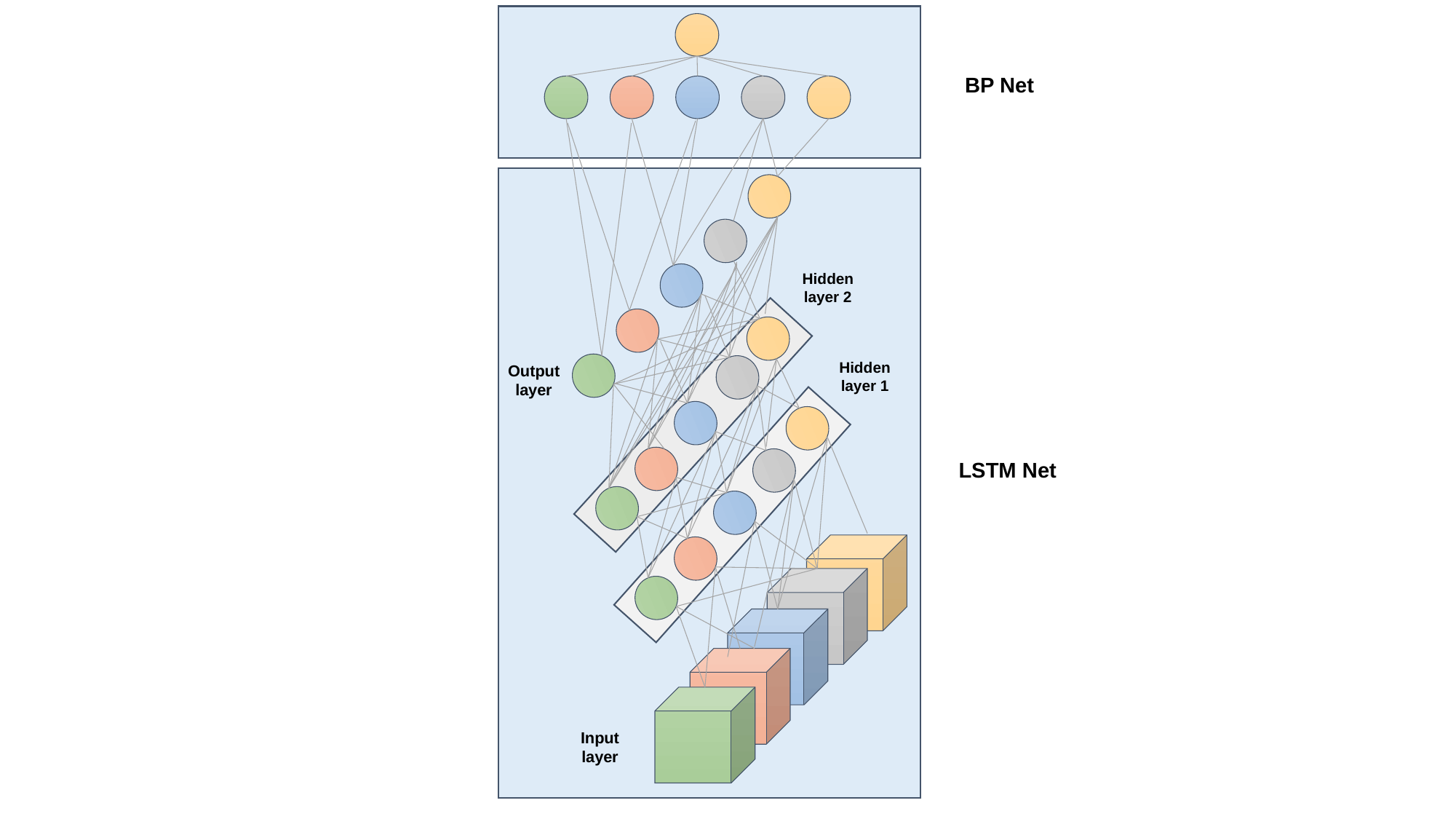

BP Net

Hidden layer 2

Hidden layer 1

Output layer

LSTM Net

Input layer